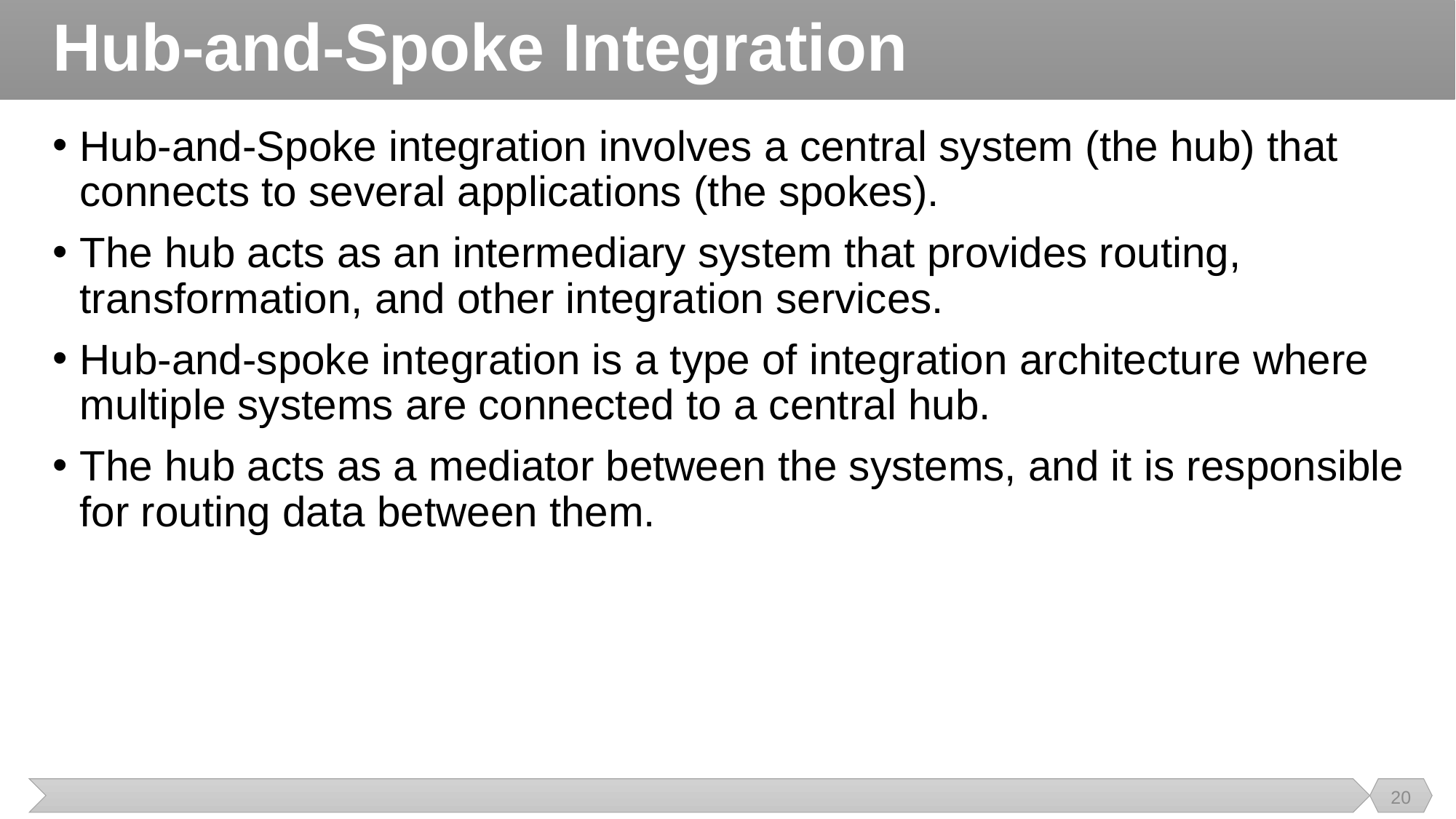

# Hub-and-Spoke Integration
Hub-and-Spoke integration involves a central system (the hub) that connects to several applications (the spokes).
The hub acts as an intermediary system that provides routing, transformation, and other integration services.
Hub-and-spoke integration is a type of integration architecture where multiple systems are connected to a central hub.
The hub acts as a mediator between the systems, and it is responsible for routing data between them.
20